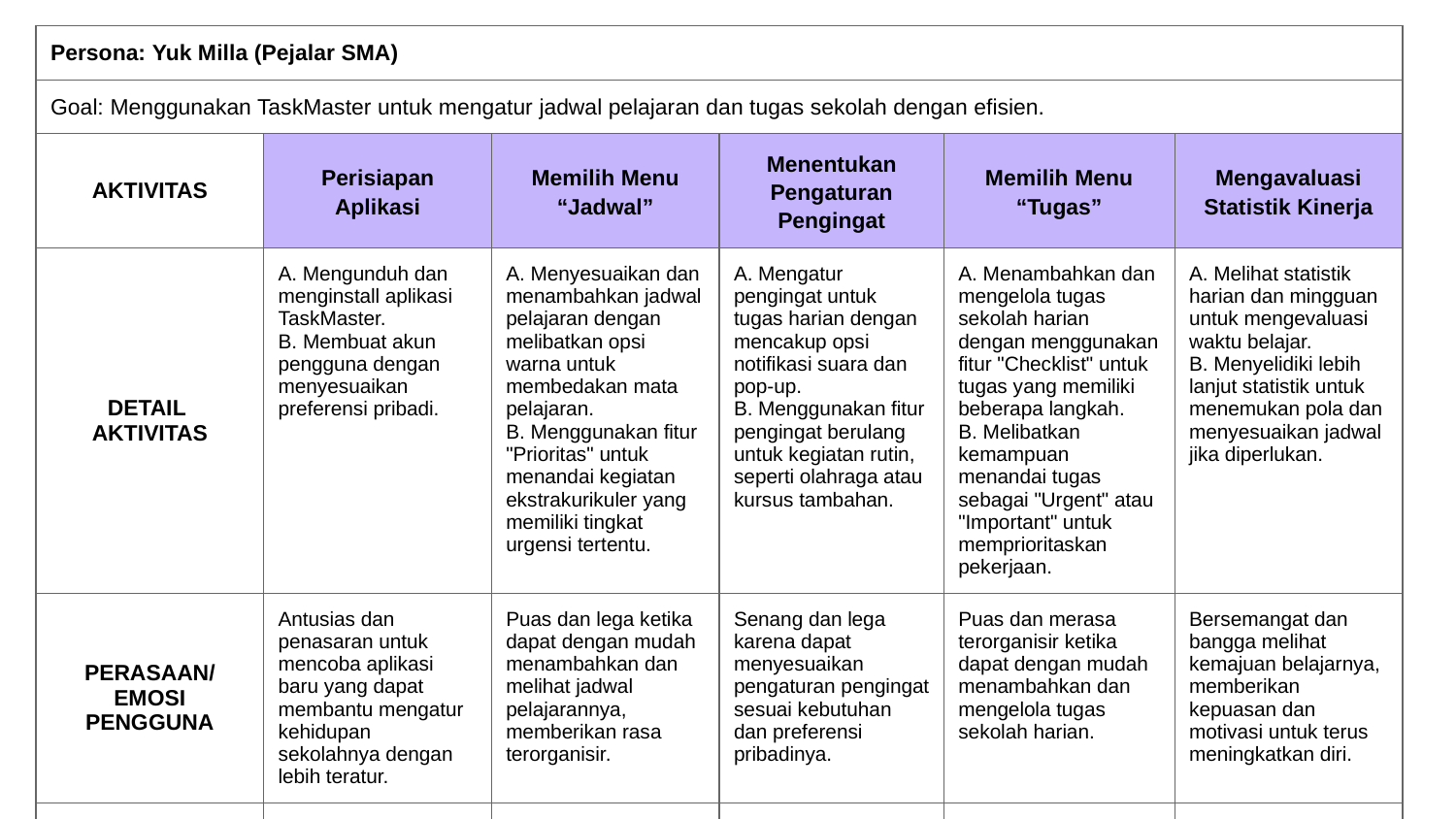

| Persona: Yuk Milla (Pejalar SMA) |  |  |  |  |  |
| --- | --- | --- | --- | --- | --- |
| Goal: Menggunakan TaskMaster untuk mengatur jadwal pelajaran dan tugas sekolah dengan efisien. |  |  |  |  |  |
| AKTIVITAS | Perisiapan Aplikasi | Memilih Menu “Jadwal” | Menentukan Pengaturan Pengingat | Memilih Menu “Tugas” | Mengavaluasi Statistik Kinerja |
| DETAIL AKTIVITAS | A. Mengunduh dan menginstall aplikasi TaskMaster. B. Membuat akun pengguna dengan menyesuaikan preferensi pribadi. | A. Menyesuaikan dan menambahkan jadwal pelajaran dengan melibatkan opsi warna untuk membedakan mata pelajaran. B. Menggunakan fitur "Prioritas" untuk menandai kegiatan ekstrakurikuler yang memiliki tingkat urgensi tertentu. | A. Mengatur pengingat untuk tugas harian dengan mencakup opsi notifikasi suara dan pop-up. B. Menggunakan fitur pengingat berulang untuk kegiatan rutin, seperti olahraga atau kursus tambahan. | A. Menambahkan dan mengelola tugas sekolah harian dengan menggunakan fitur "Checklist" untuk tugas yang memiliki beberapa langkah. B. Melibatkan kemampuan menandai tugas sebagai "Urgent" atau "Important" untuk memprioritaskan pekerjaan. | A. Melihat statistik harian dan mingguan untuk mengevaluasi waktu belajar. B. Menyelidiki lebih lanjut statistik untuk menemukan pola dan menyesuaikan jadwal jika diperlukan. |
| PERASAAN/EMOSI PENGGUNA | Antusias dan penasaran untuk mencoba aplikasi baru yang dapat membantu mengatur kehidupan sekolahnya dengan lebih teratur. | Puas dan lega ketika dapat dengan mudah menambahkan dan melihat jadwal pelajarannya, memberikan rasa terorganisir. | Senang dan lega karena dapat menyesuaikan pengaturan pengingat sesuai kebutuhan dan preferensi pribadinya. | Puas dan merasa terorganisir ketika dapat dengan mudah menambahkan dan mengelola tugas sekolah harian. | Bersemangat dan bangga melihat kemajuan belajarnya, memberikan kepuasan dan motivasi untuk terus meningkatkan diri. |
| PELUANG IMPROVISASI | Menambahkan fitur panduan singkat atau tutorial interaktif untuk membantu pengguna baru lebih cepat akrab dengan fungsi dan fitur Aplikasi TaskMaster. | Menambahkan opsi untuk melihat jadwal dalam format mingguan atau bulanan, memberikan fleksibilitas dalam tampilan jadwal. | Mengintegrasikan opsi suara pengingat yang lebih personal, seperti pilihan nada atau suara yang disukai pengguna. | Mengembangkan fitur "Tugas Bersama" yang memungkinkan siswa bekerja sama pada tugas dan proyek sekolah. | Menghadirkan fitur "Rencana Belajar" yang dapat membuat jadwal studi berdasarkan analisis statistik kinerja. |